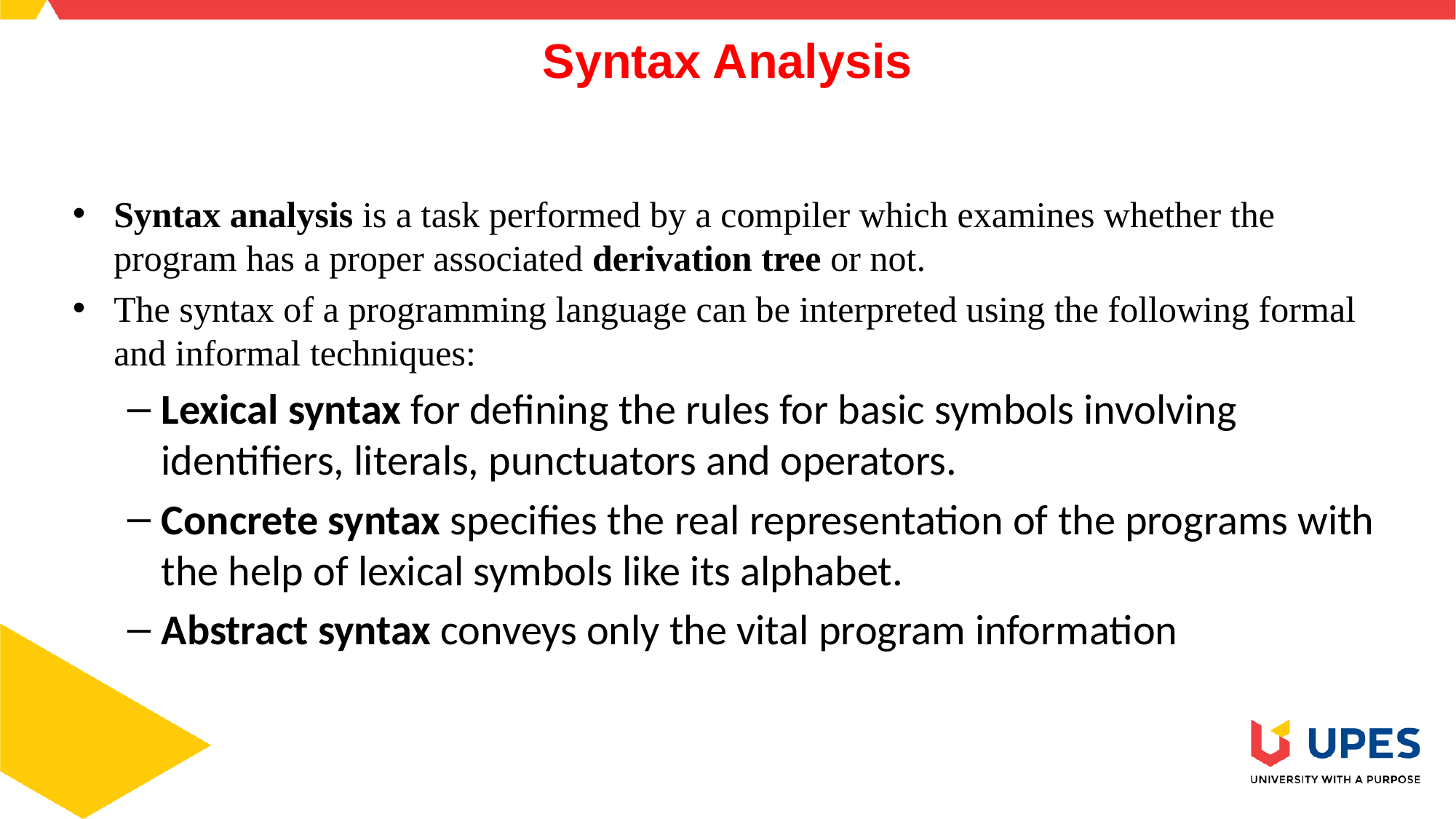

# Syntax Analysis
Syntax analysis is a task performed by a compiler which examines whether the program has a proper associated derivation tree or not.
The syntax of a programming language can be interpreted using the following formal and informal techniques:
Lexical syntax for defining the rules for basic symbols involving identifiers, literals, punctuators and operators.
Concrete syntax specifies the real representation of the programs with the help of lexical symbols like its alphabet.
Abstract syntax conveys only the vital program information